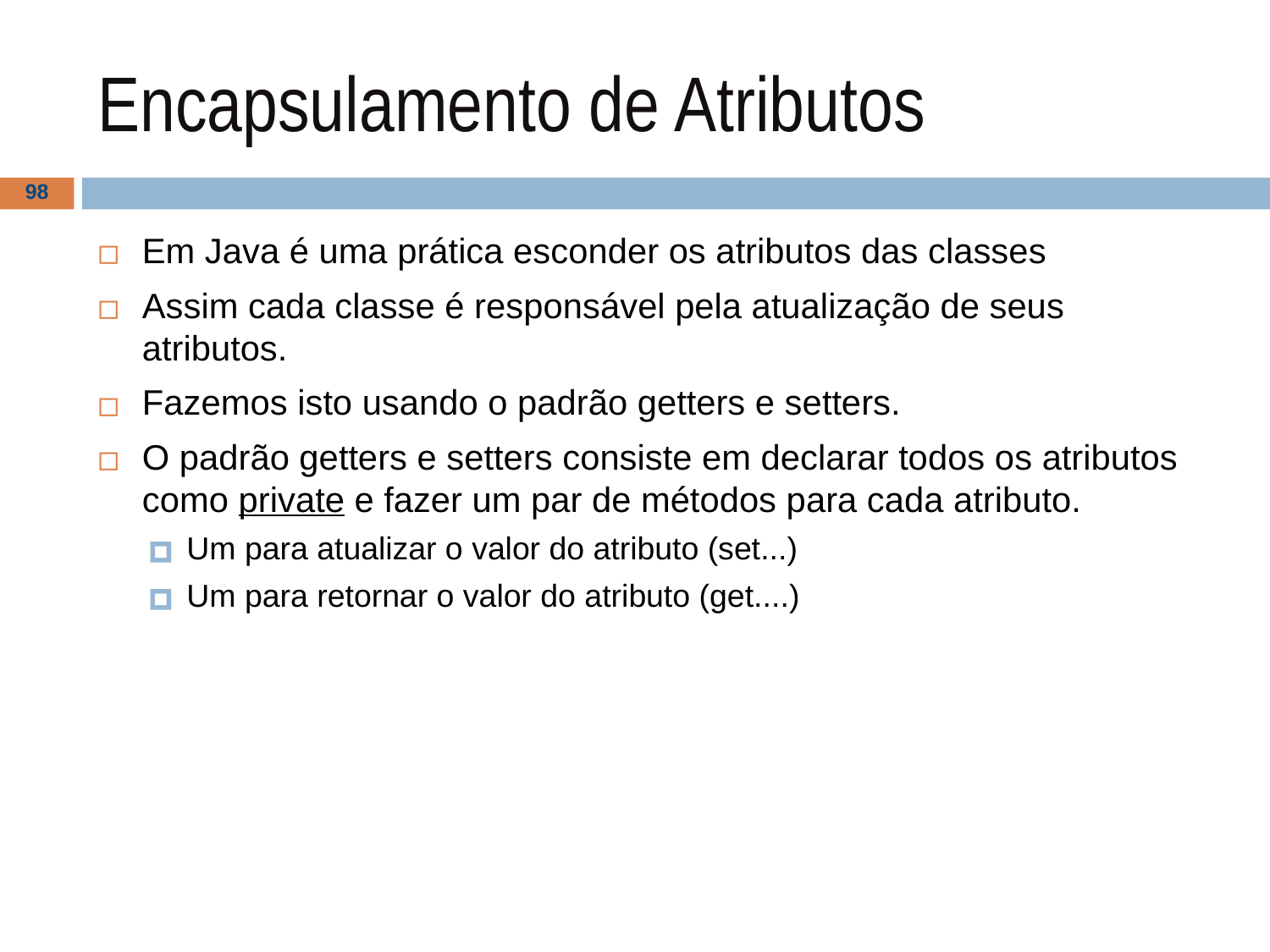

# Encapsulamento de Atributos
98
Em Java é uma prática esconder os atributos das classes
Assim cada classe é responsável pela atualização de seus atributos.
Fazemos isto usando o padrão getters e setters.
O padrão getters e setters consiste em declarar todos os atributos como private e fazer um par de métodos para cada atributo.
Um para atualizar o valor do atributo (set...)
Um para retornar o valor do atributo (get....)